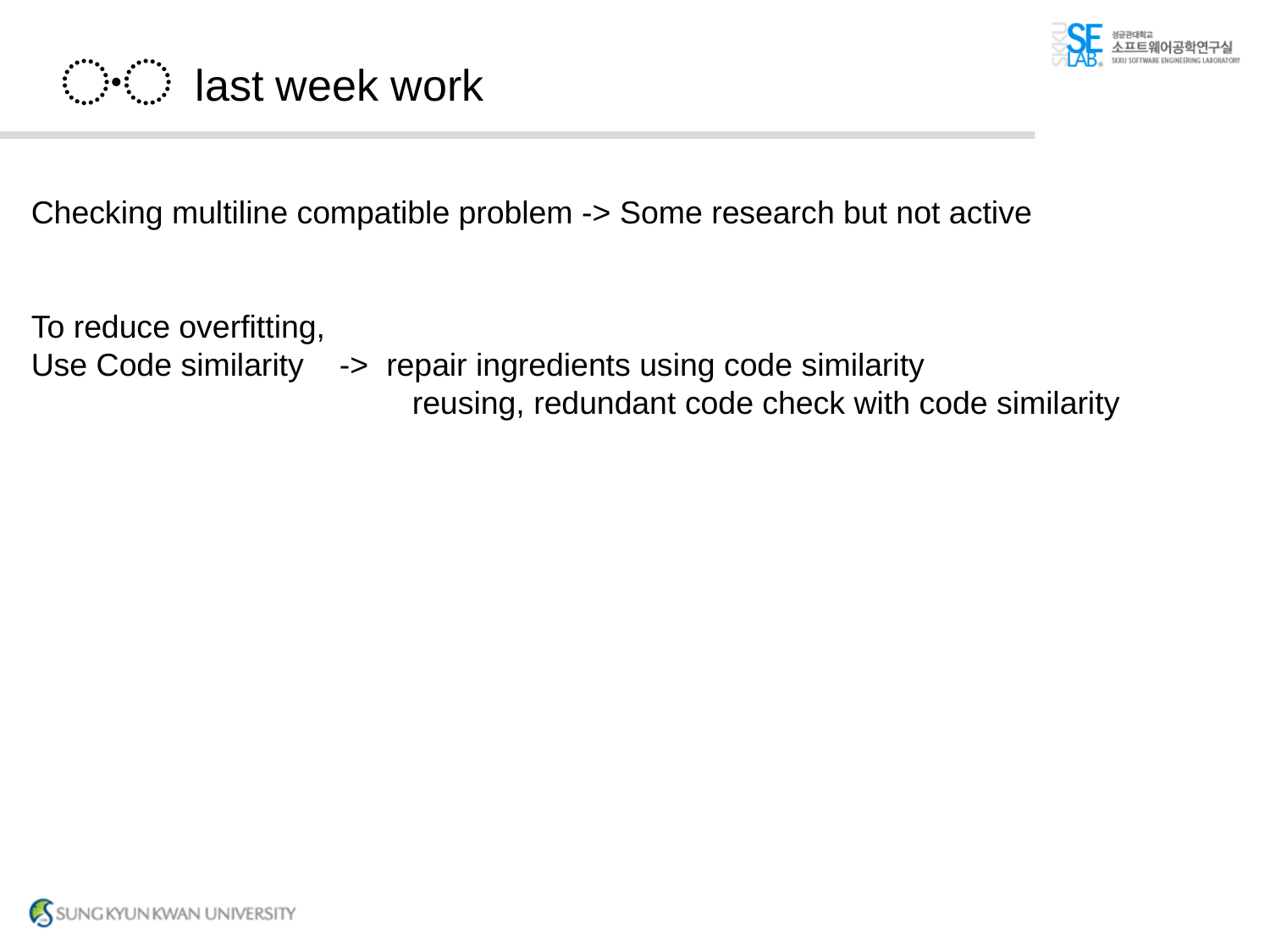

# 〮 last week work
Checking multiline compatible problem -> Some research but not active

To reduce overfitting,
Use Code similarity    ->  repair ingredients using code similarity
			reusing, redundant code check with code similarity